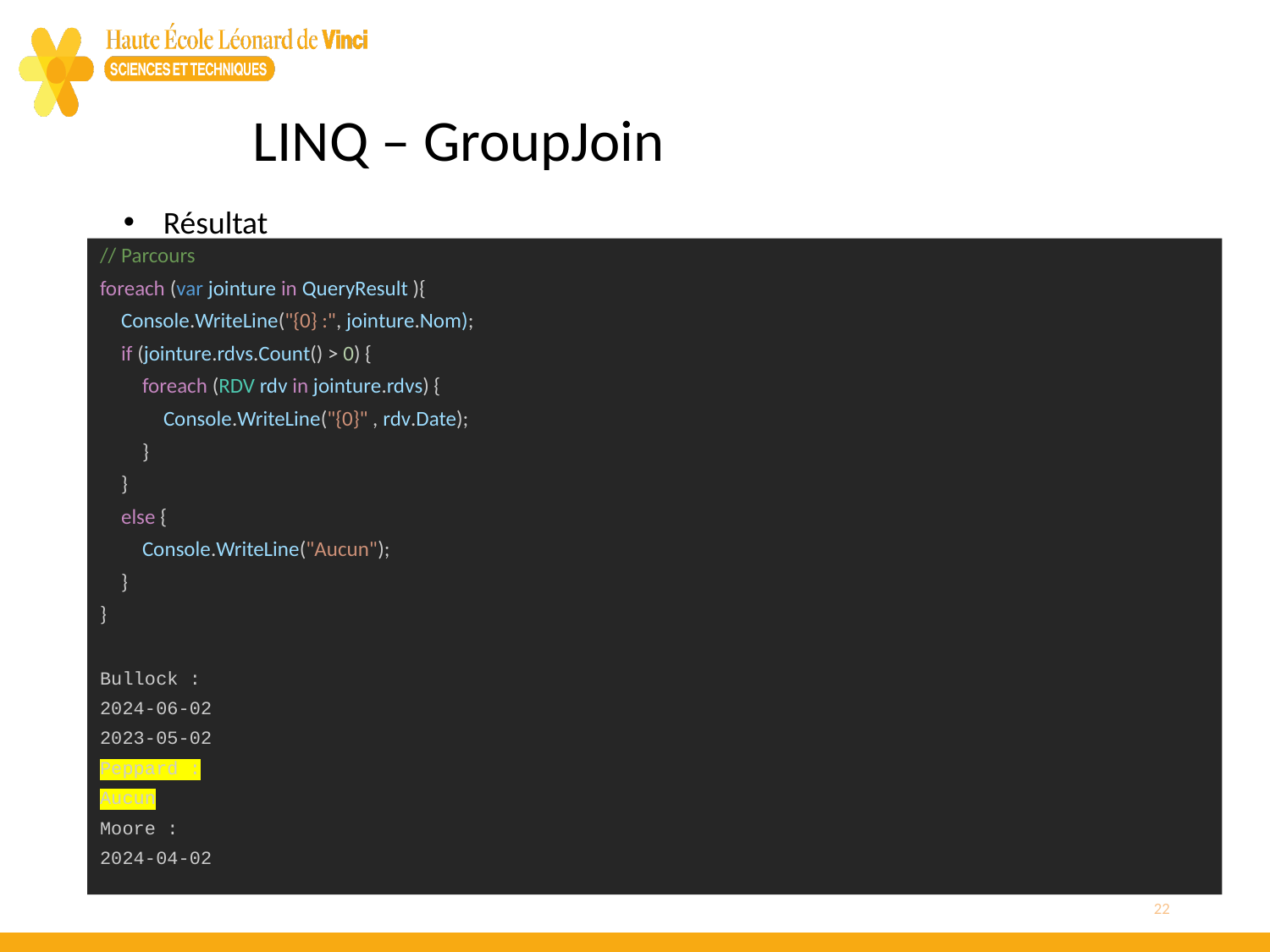

# LINQ – GroupJoin
Résultat
// Parcours
foreach (var jointure in QueryResult ){
 Console.WriteLine("{0} :", jointure.Nom);
 if (jointure.rdvs.Count() > 0) {
  foreach (RDV rdv in jointure.rdvs) {
   Console.WriteLine("{0}" , rdv.Date);
  }
 }
 else {
  Console.WriteLine("Aucun");
 }
}

Bullock :
2024-06-02
2023-05-02
Peppard :
Aucun
Moore :
2024-04-02

22